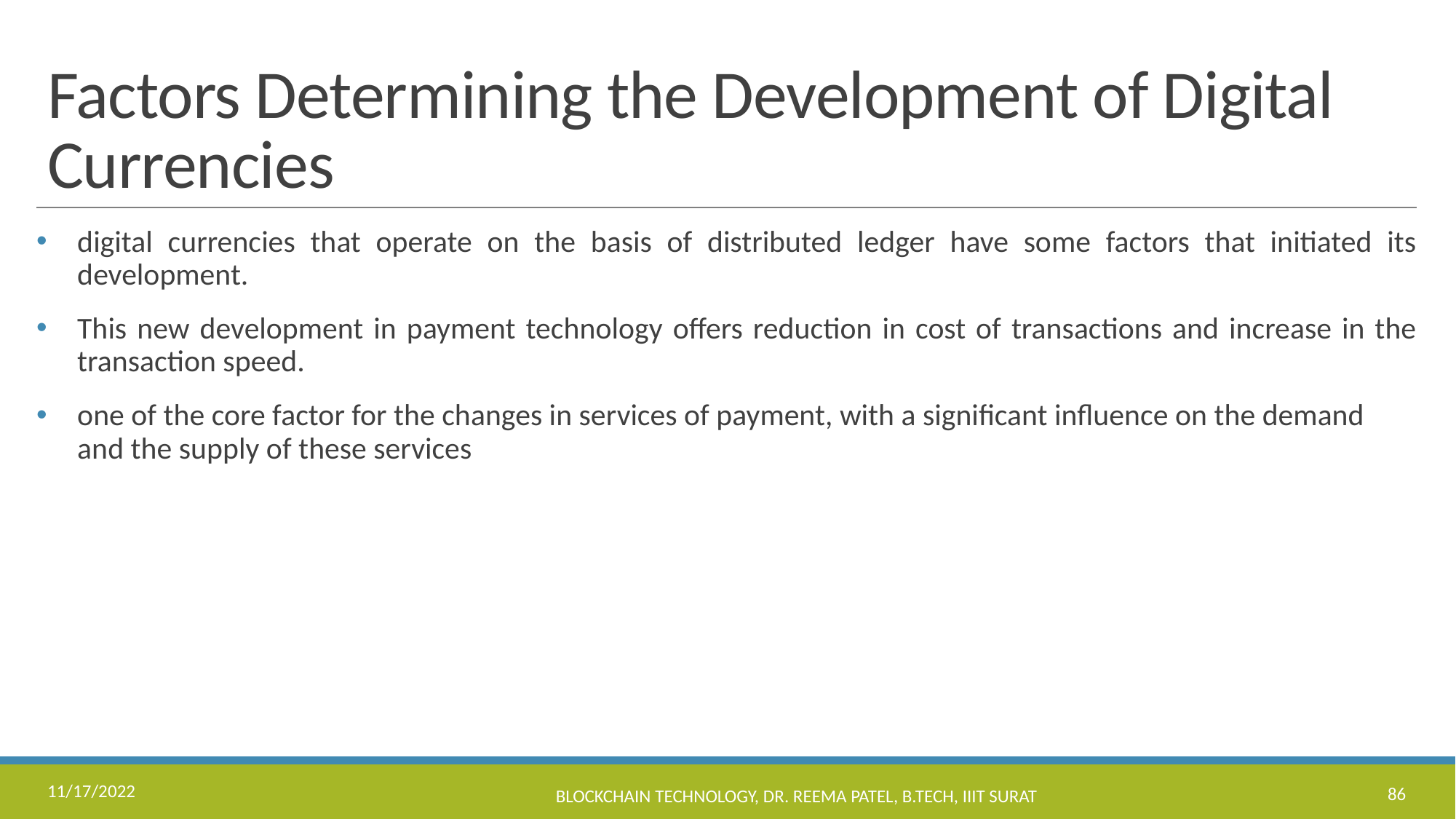

# Factors Determining the Development of Digital Currencies
digital currencies that operate on the basis of distributed ledger have some factors that initiated its development.
This new development in payment technology offers reduction in cost of transactions and increase in the transaction speed.
one of the core factor for the changes in services of payment, with a significant influence on the demand and the supply of these services
11/17/2022
Blockchain Technology, Dr. Reema Patel, B.Tech, IIIT Surat
86